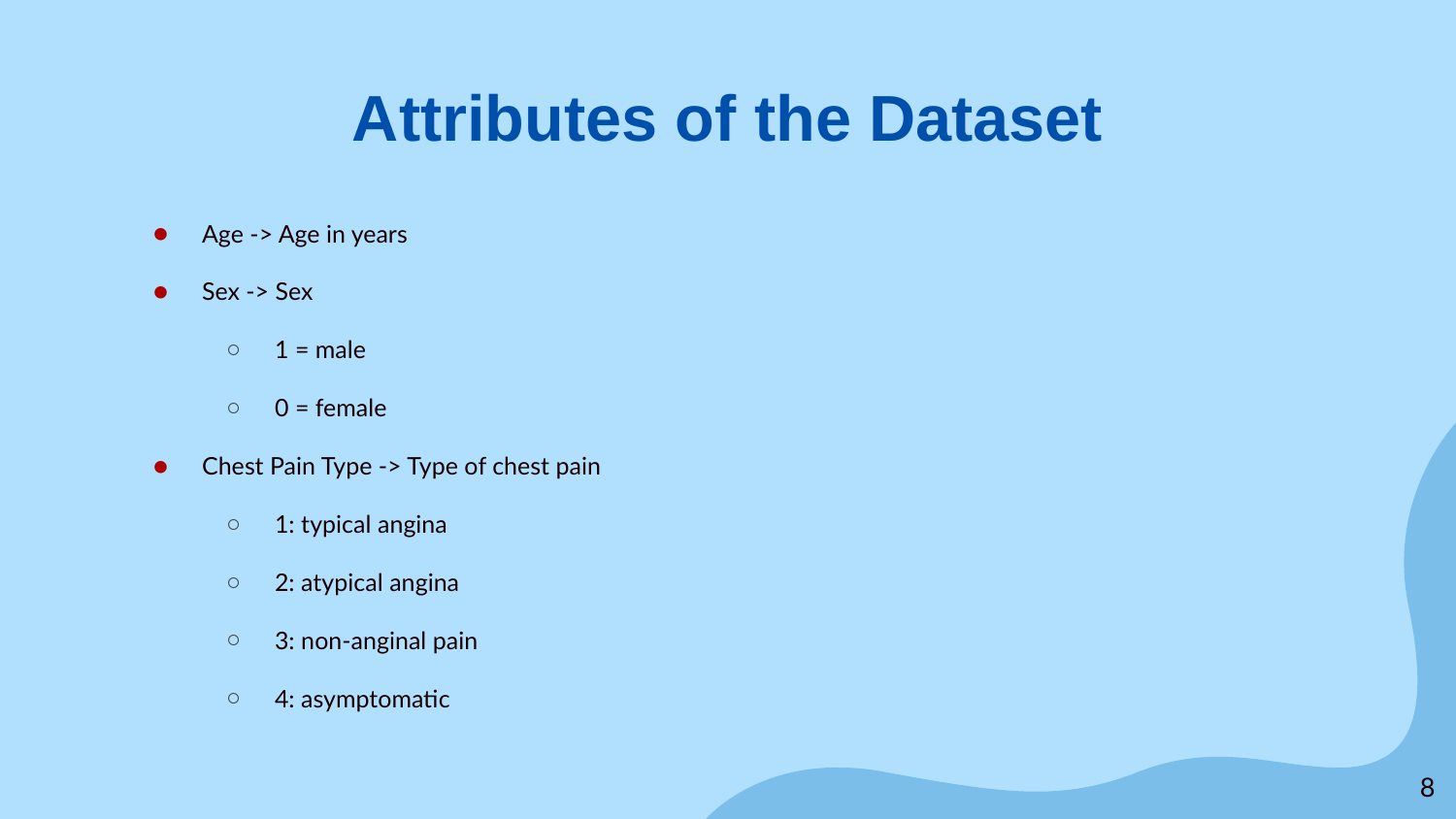

# Attributes of the Dataset
Age -> Age in years
Sex -> Sex
1 = male
0 = female
Chest Pain Type -> Type of chest pain
1: typical angina
2: atypical angina
3: non-anginal pain
4: asymptomatic
8